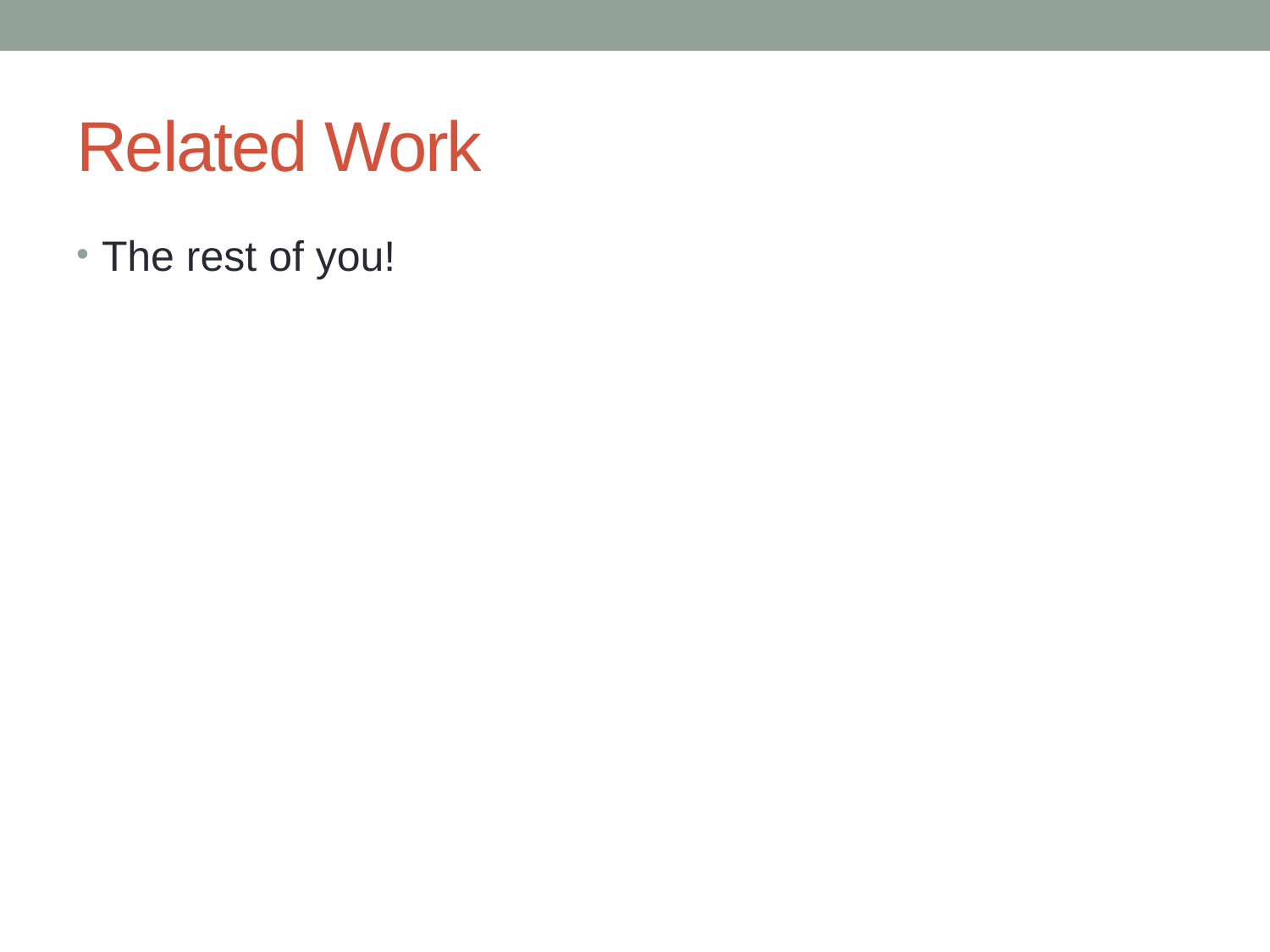

# Related Work
The rest of you!